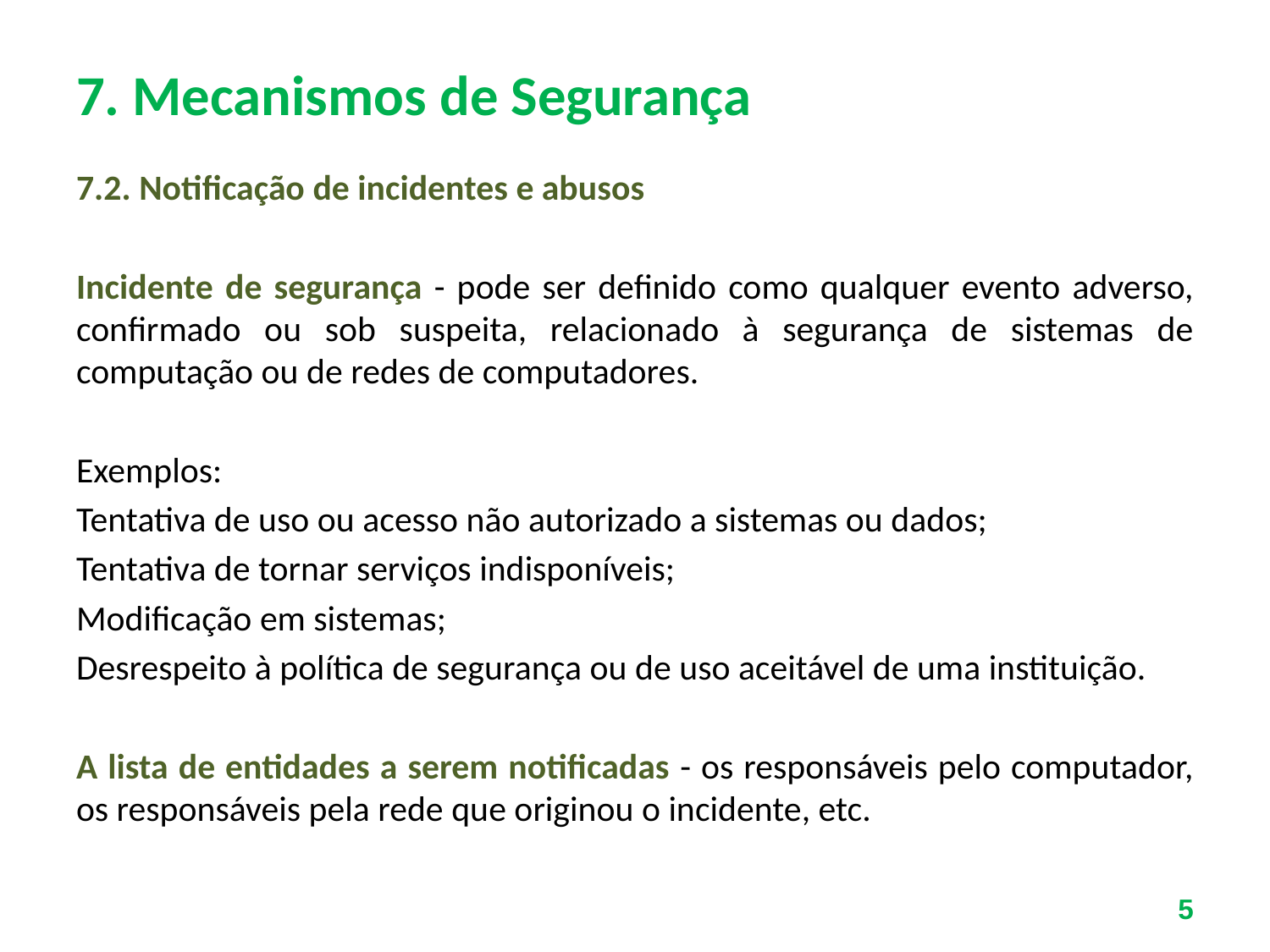

# 7. Mecanismos de Segurança
7.2. Notificação de incidentes e abusos

Incidente de segurança - pode ser definido como qualquer evento adverso, confirmado ou sob suspeita, relacionado à segurança de sistemas de computação ou de redes de computadores.

Exemplos:
Tentativa de uso ou acesso não autorizado a sistemas ou dados;
Tentativa de tornar serviços indisponíveis;
Modificação em sistemas;
Desrespeito à política de segurança ou de uso aceitável de uma instituição.

A lista de entidades a serem notificadas - os responsáveis pelo computador, os responsáveis pela rede que originou o incidente, etc.

5